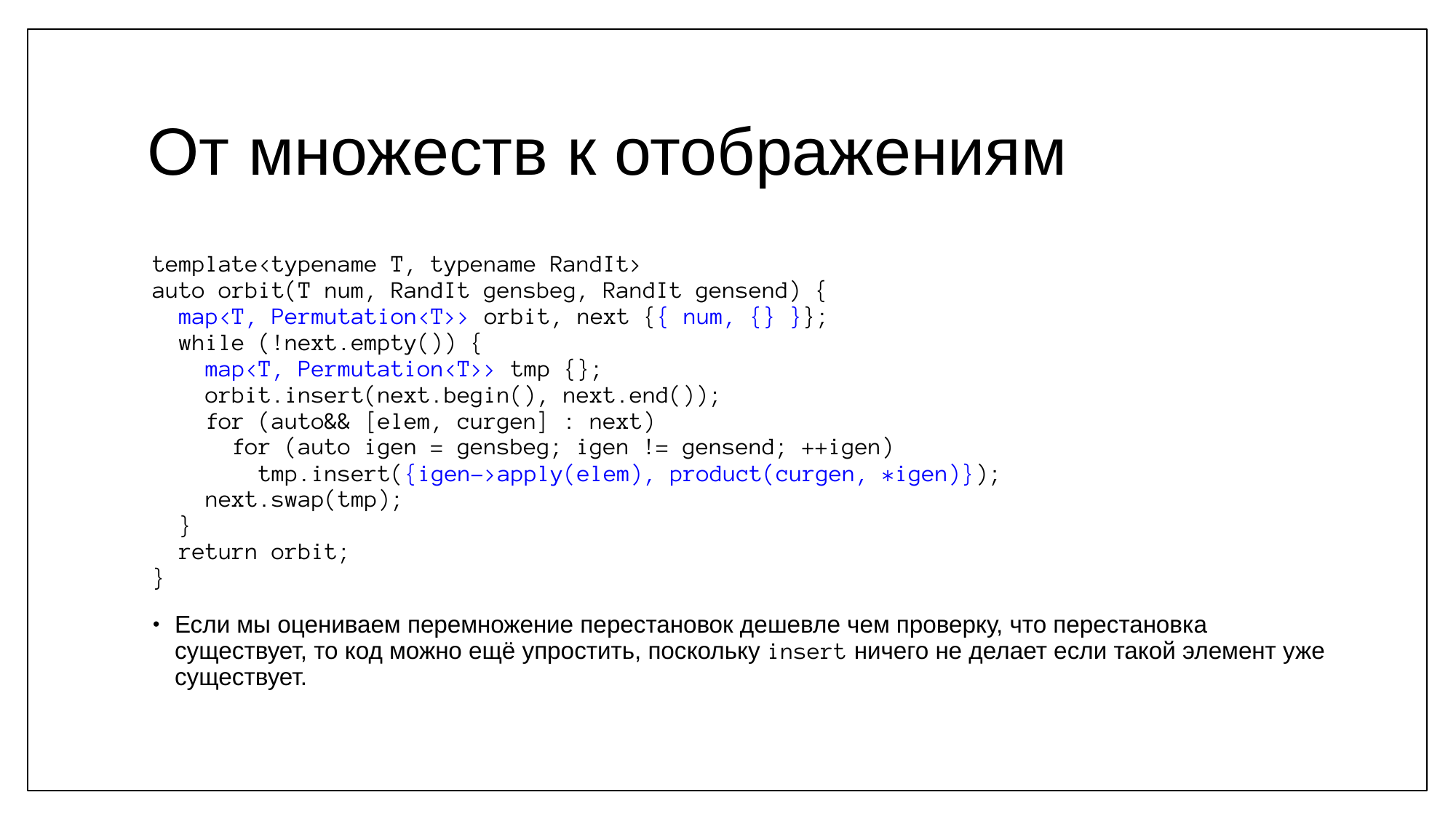

# От множеств к отображениям
template<typename T, typename RandIt>
auto orbit(T num, RandIt gensbeg, RandIt gensend) {
  map<T, Permutation<T>> orbit, next {{ num, {} }};
  while (!next.empty()) {
    map<T, Permutation<T>> tmp {};
    orbit.insert(next.begin(), next.end());
    for (auto&& [elem, curgen] : next)
      for (auto igen = gensbeg; igen != gensend; ++igen)
        tmp.insert({igen->apply(elem), product(curgen, *igen)});
    next.swap(tmp);
  }
  return orbit;
}
Если мы оцениваем перемножение перестановок дешевле чем проверку, что перестановка существует, то код можно ещё упростить, поскольку insert ничего не делает если такой элемент уже существует.